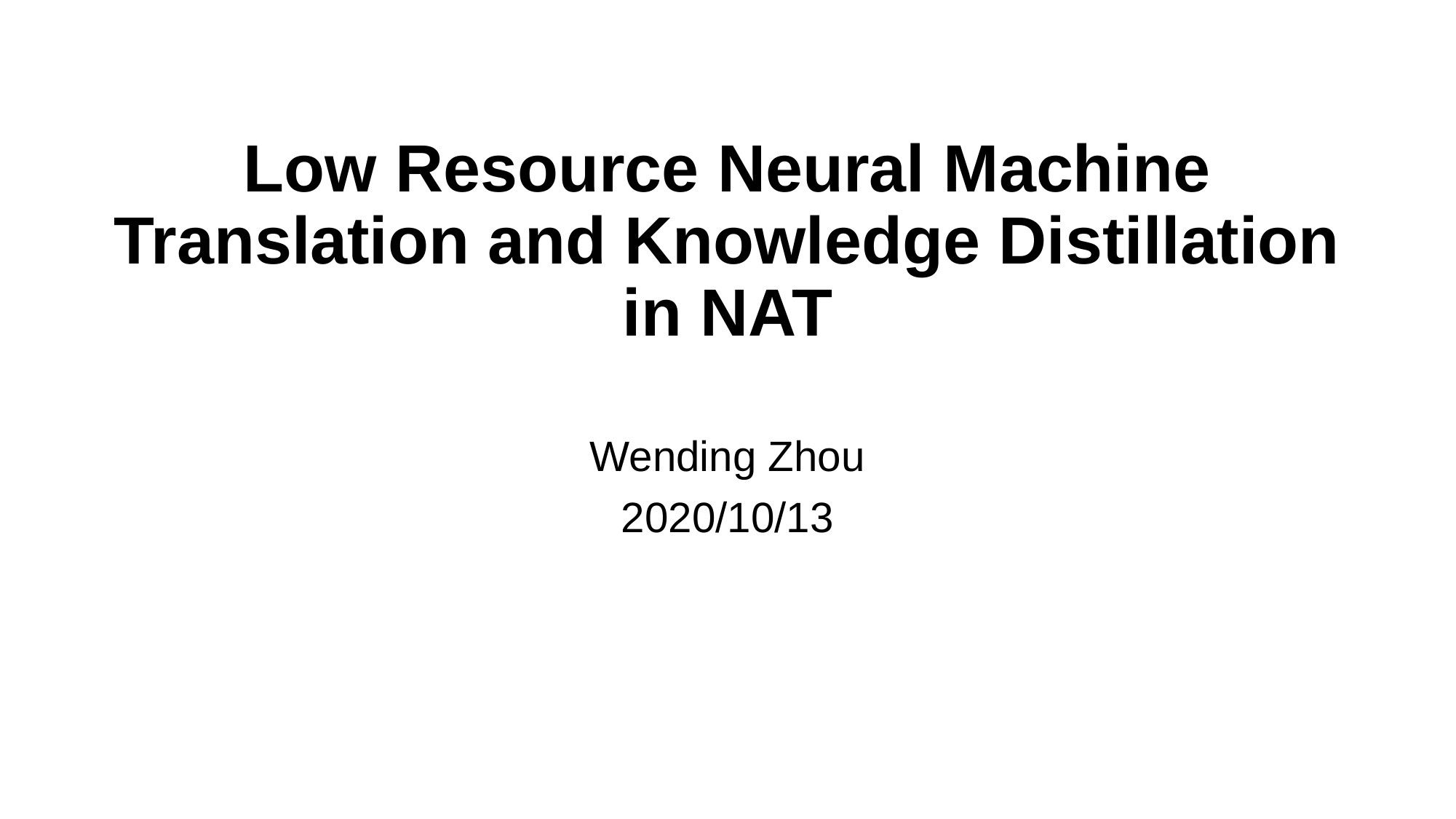

# Low Resource Neural Machine Translation and Knowledge Distillation in NAT
Wending Zhou
2020/10/13